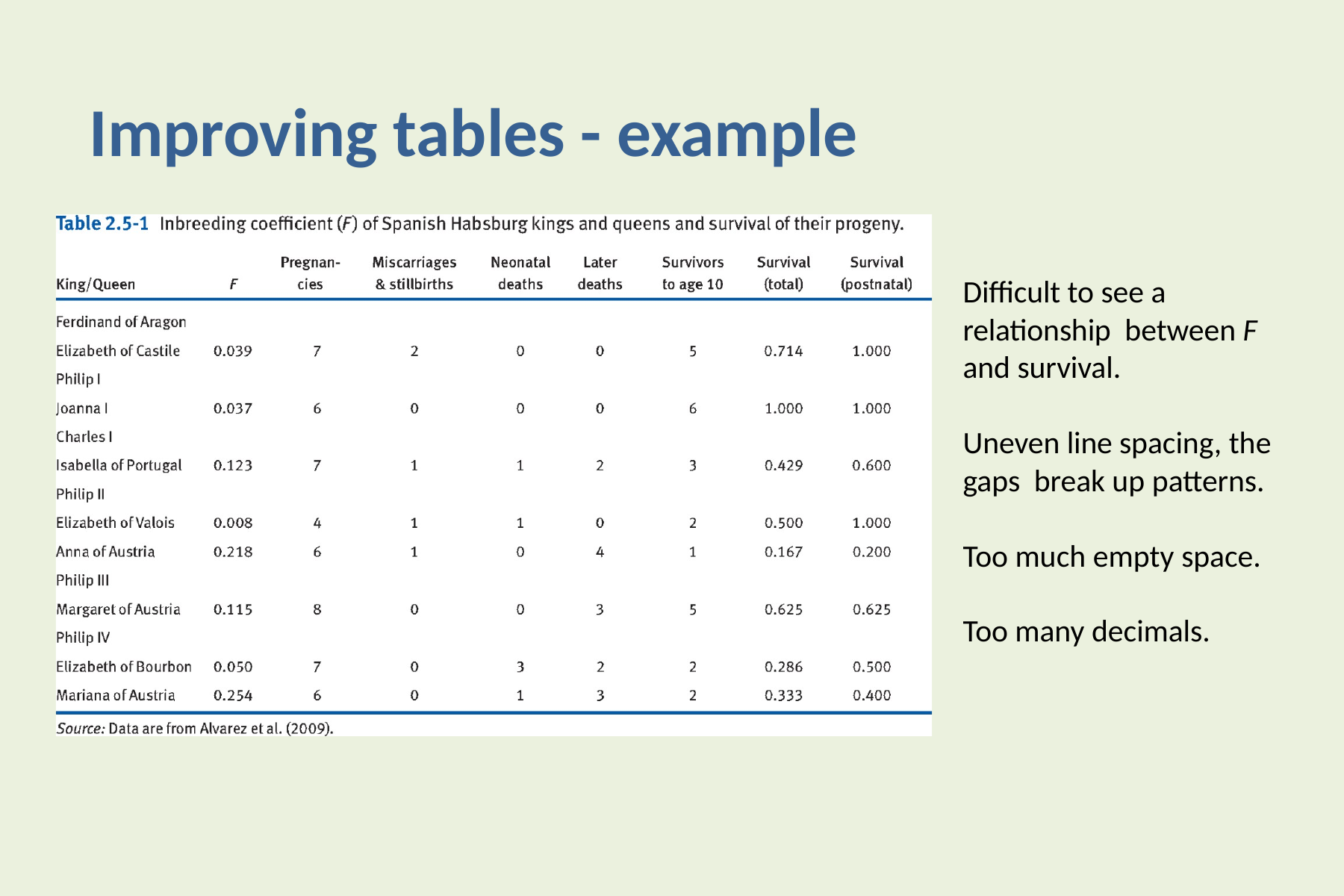

# Improving tables - example

Difficult to see a  relationship  between F and survival.

Uneven line spacing, the gaps  break up patterns.

Too much empty space.

Too many decimals.